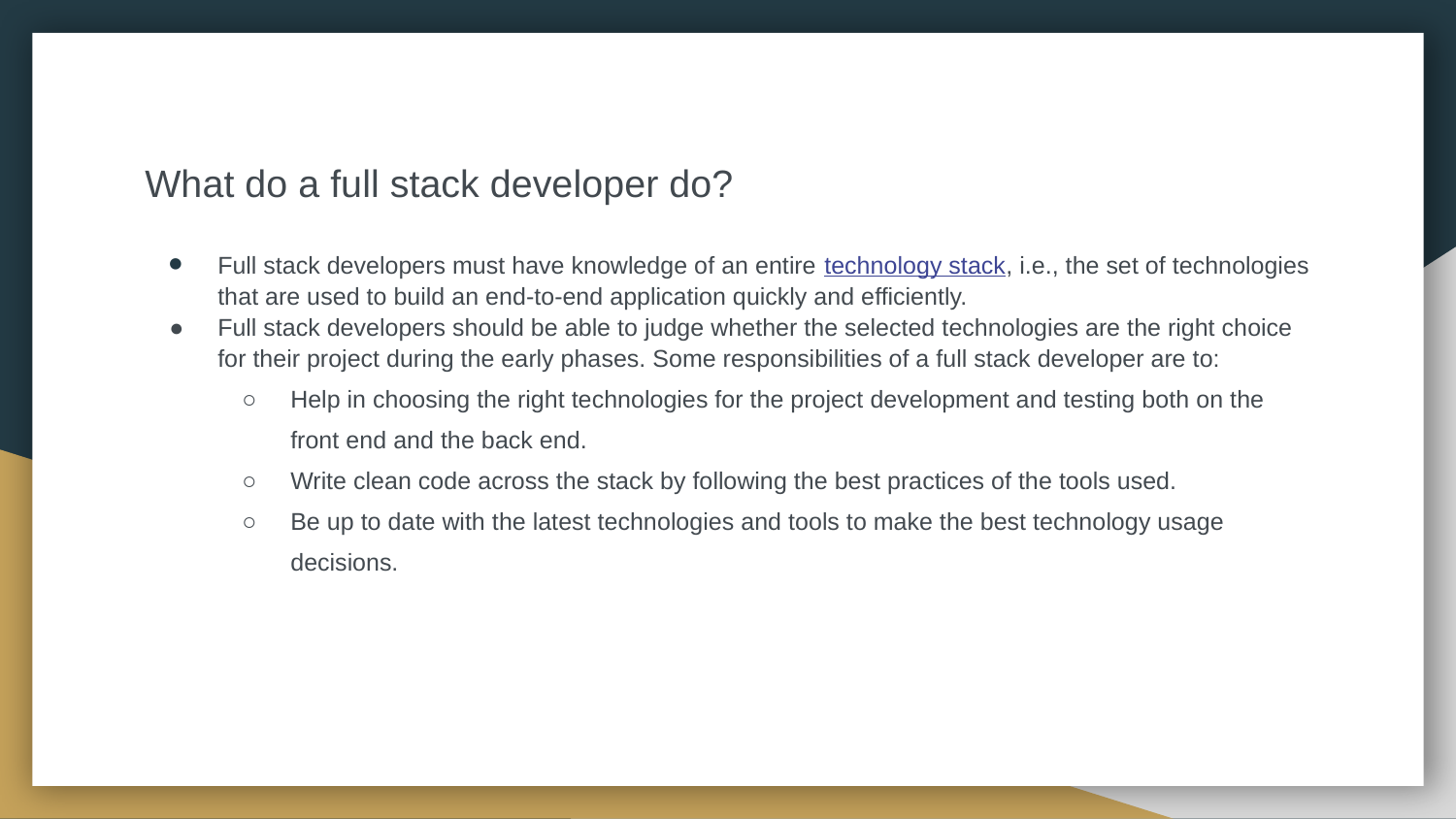

# What do a full stack developer do?

Full stack developers must have knowledge of an entire technology stack, i.e., the set of technologies that are used to build an end-to-end application quickly and efficiently.
Full stack developers should be able to judge whether the selected technologies are the right choice for their project during the early phases. Some responsibilities of a full stack developer are to:
Help in choosing the right technologies for the project development and testing both on the front end and the back end.
Write clean code across the stack by following the best practices of the tools used.
Be up to date with the latest technologies and tools to make the best technology usage decisions.